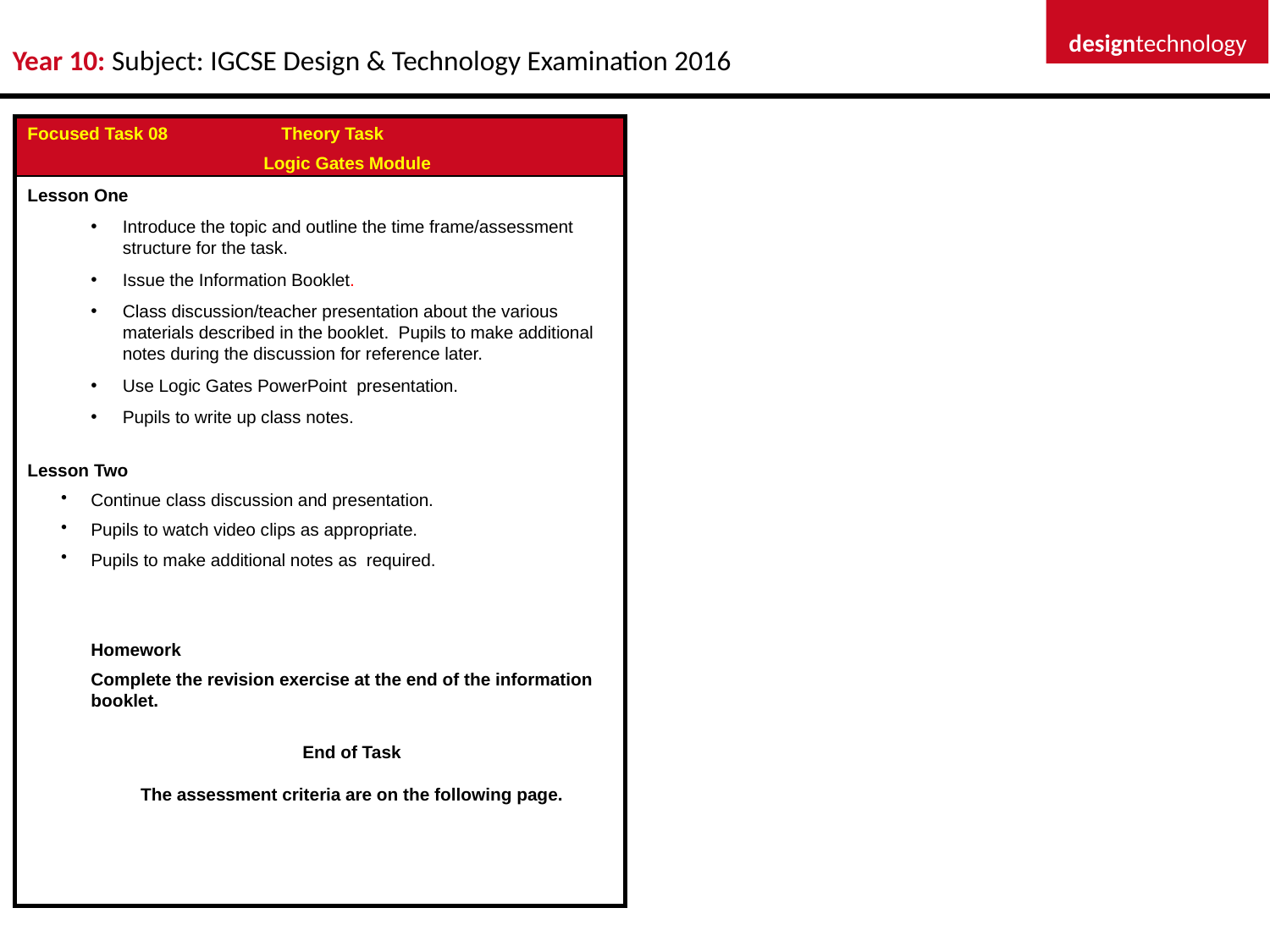

designtechnology
Year 10: Subject: IGCSE Design & Technology Examination 2016

Focused Task 08	Theory Task
	Logic Gates Module
Lesson One
Introduce the topic and outline the time frame/assessment structure for the task.
Issue the Information Booklet.
Class discussion/teacher presentation about the various materials described in the booklet.  Pupils to make additional notes during the discussion for reference later.
Use Logic Gates PowerPoint  presentation.
Pupils to write up class notes.

Lesson Two
Continue class discussion and presentation.
Pupils to watch video clips as appropriate.
Pupils to make additional notes as  required.

Homework
Complete the revision exercise at the end of the information booklet.

End of Task

The assessment criteria are on the following page.